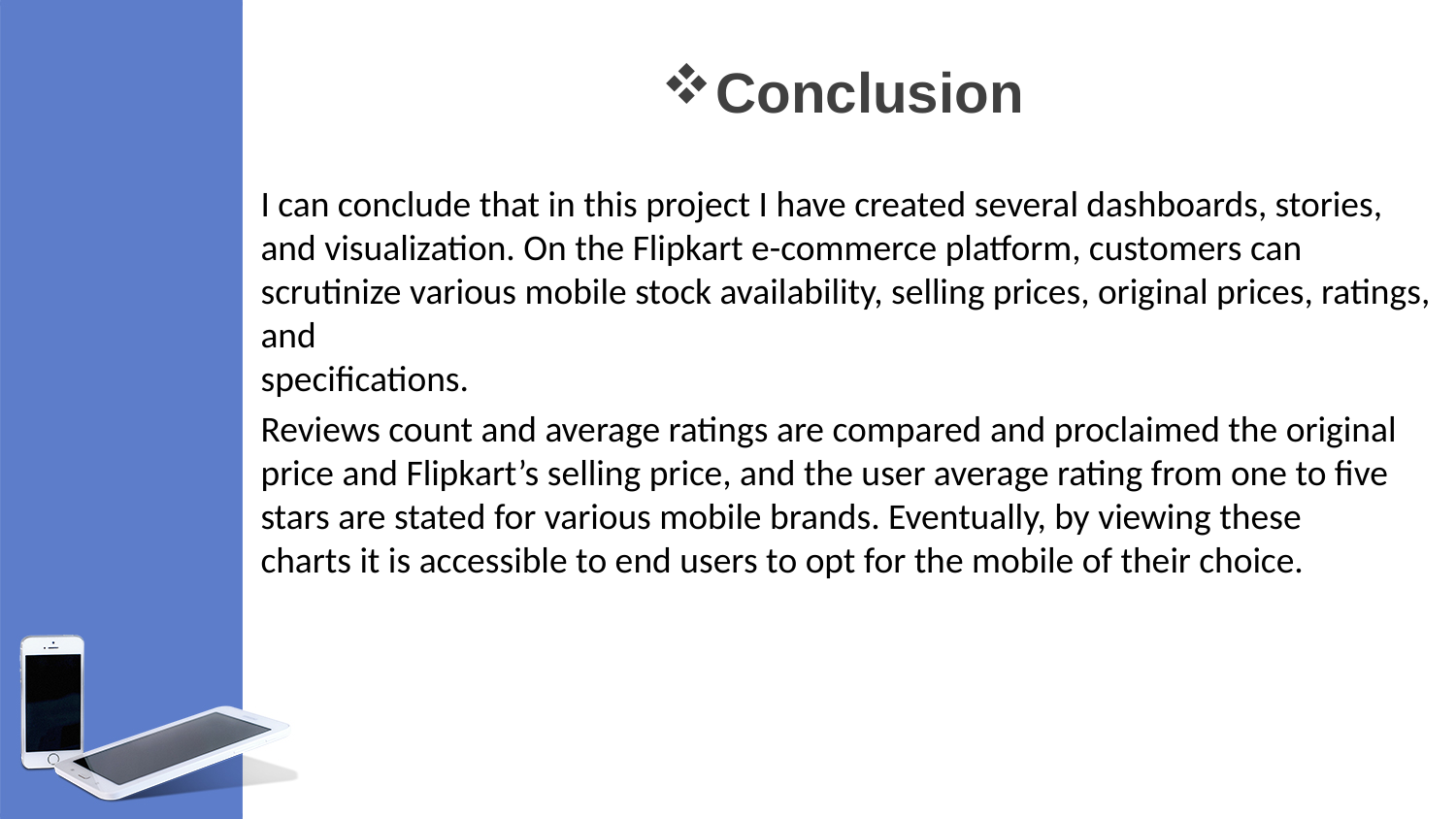

Conclusion
I can conclude that in this project I have created several dashboards, stories,
and visualization. On the Flipkart e-commerce platform, customers can scrutinize various mobile stock availability, selling prices, original prices, ratings, and
specifications.

Reviews count and average ratings are compared and proclaimed the original price and Flipkart’s selling price, and the user average rating from one to five stars are stated for various mobile brands. Eventually, by viewing these charts it is accessible to end users to opt for the mobile of their choice.